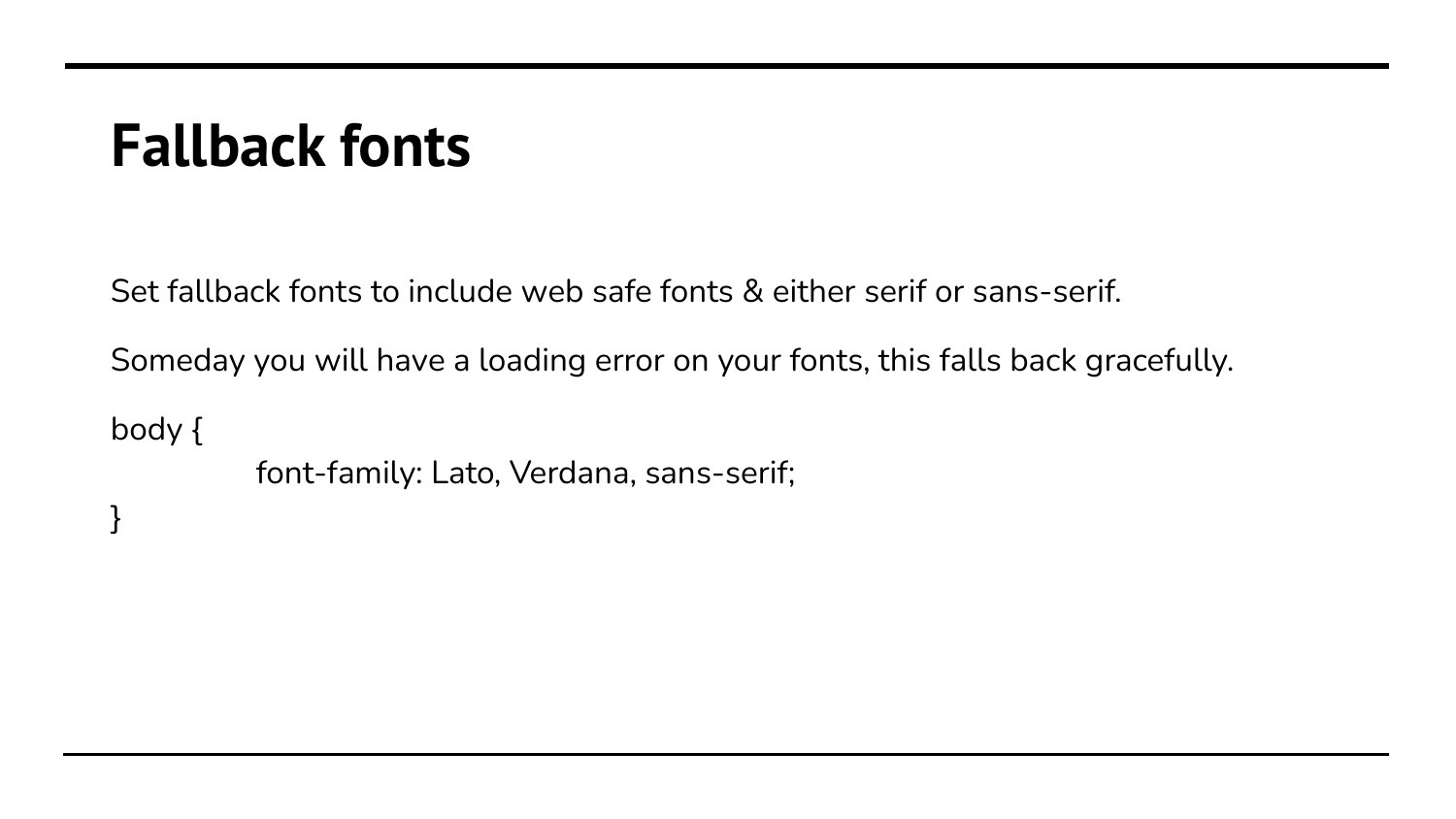

# Fallback fonts
Set fallback fonts to include web safe fonts & either serif or sans-serif.
Someday you will have a loading error on your fonts, this falls back gracefully.
body {
	font-family: Lato, Verdana, sans-serif;
}